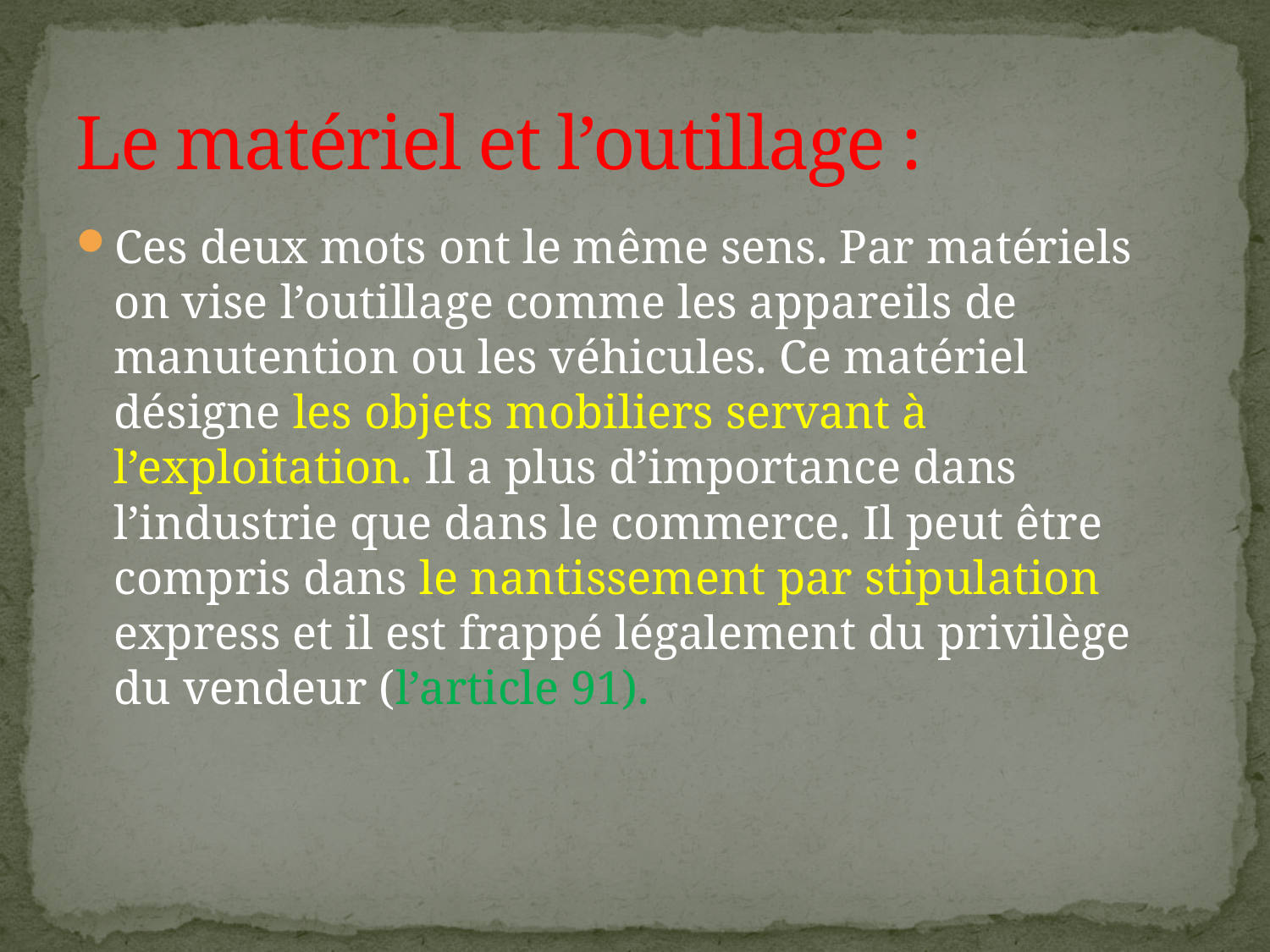

# Le matériel et l’outillage :
Ces deux mots ont le même sens. Par matériels on vise l’outillage comme les appareils de manutention ou les véhicules. Ce matériel désigne les objets mobiliers servant à l’exploitation. Il a plus d’importance dans l’industrie que dans le commerce. Il peut être compris dans le nantissement par stipulation express et il est frappé légalement du privilège du vendeur (l’article 91).